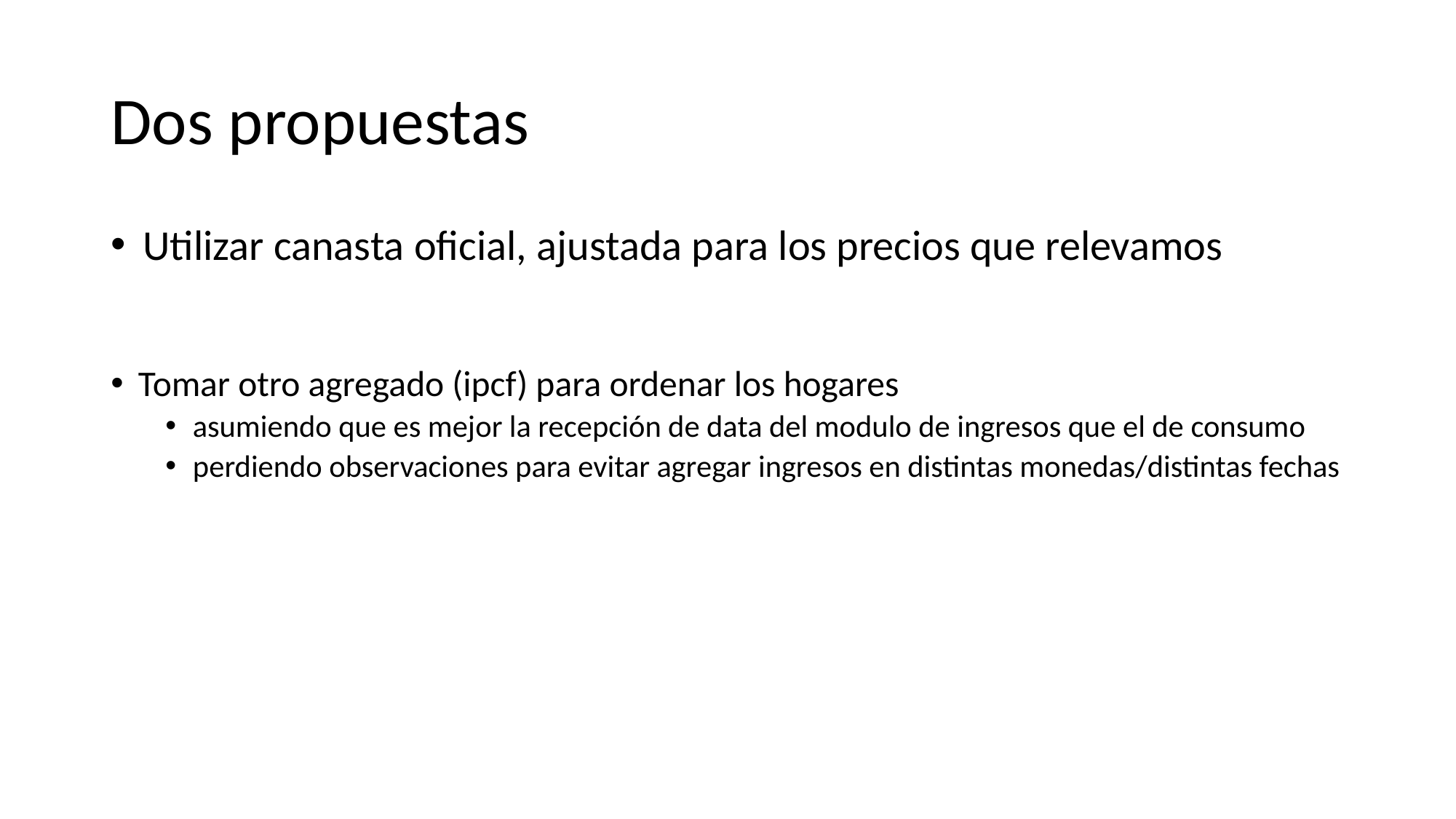

# Dos propuestas
Utilizar canasta oficial, ajustada para los precios que relevamos
Tomar otro agregado (ipcf) para ordenar los hogares
asumiendo que es mejor la recepción de data del modulo de ingresos que el de consumo
perdiendo observaciones para evitar agregar ingresos en distintas monedas/distintas fechas